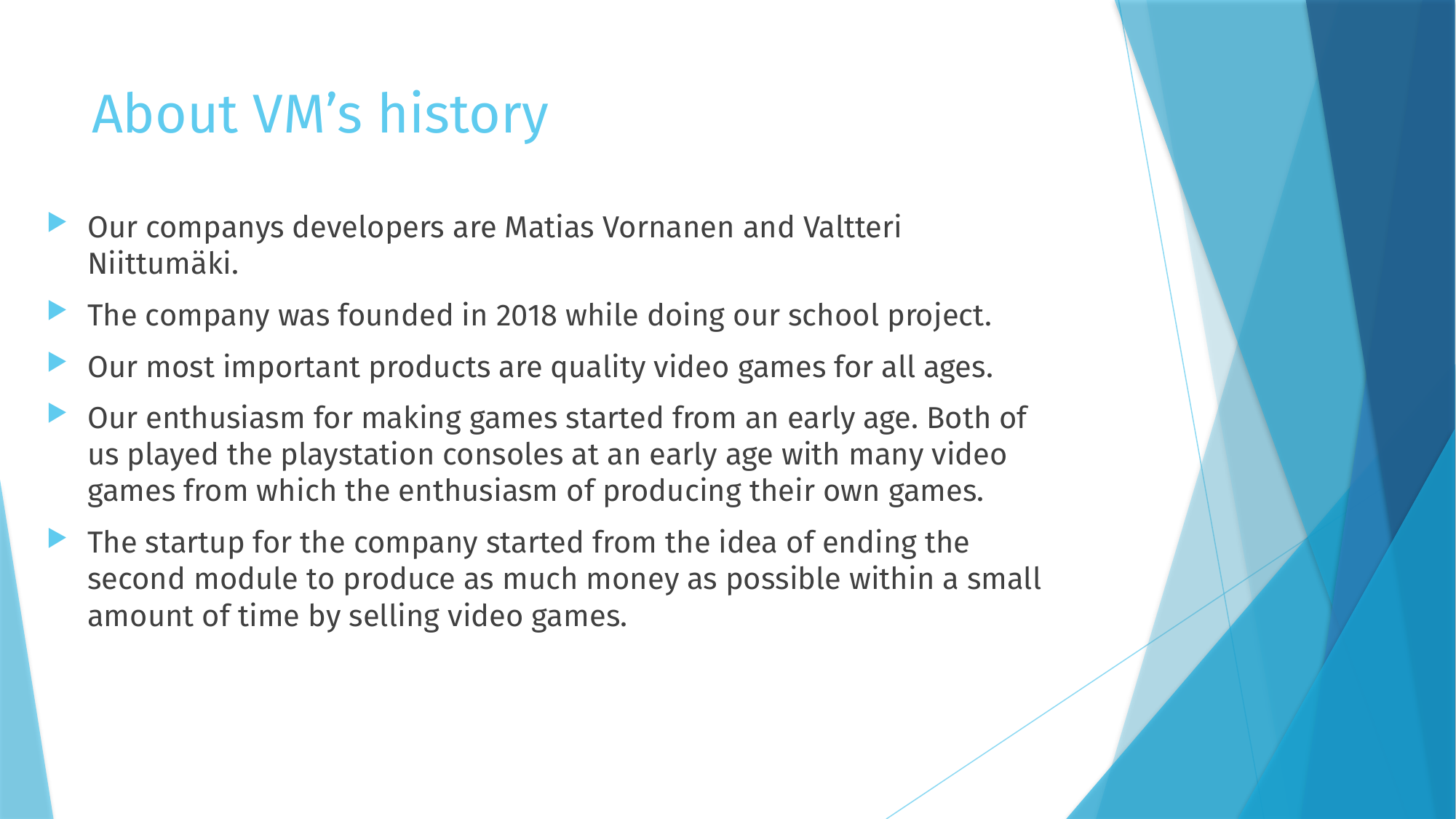

# About VM’s history
Our companys developers are Matias Vornanen and Valtteri Niittumäki.
The company was founded in 2018 while doing our school project.
Our most important products are quality video games for all ages.
Our enthusiasm for making games started from an early age. Both of us played the playstation consoles at an early age with many video games from which the enthusiasm of producing their own games.
The startup for the company started from the idea of ending the second module to produce as much money as possible within a small amount of time by selling video games.